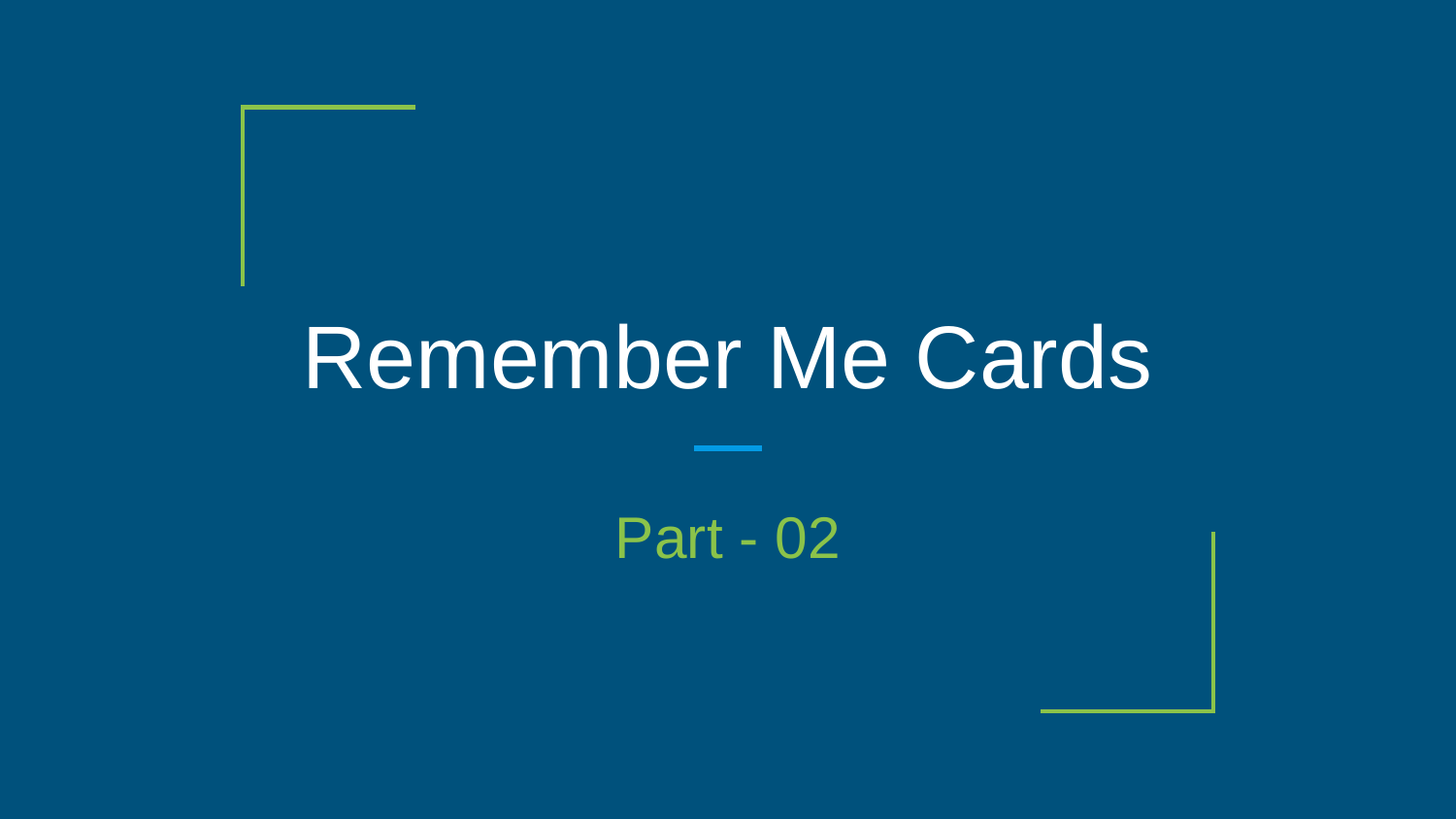

# Remember Me Cards
Part - 02